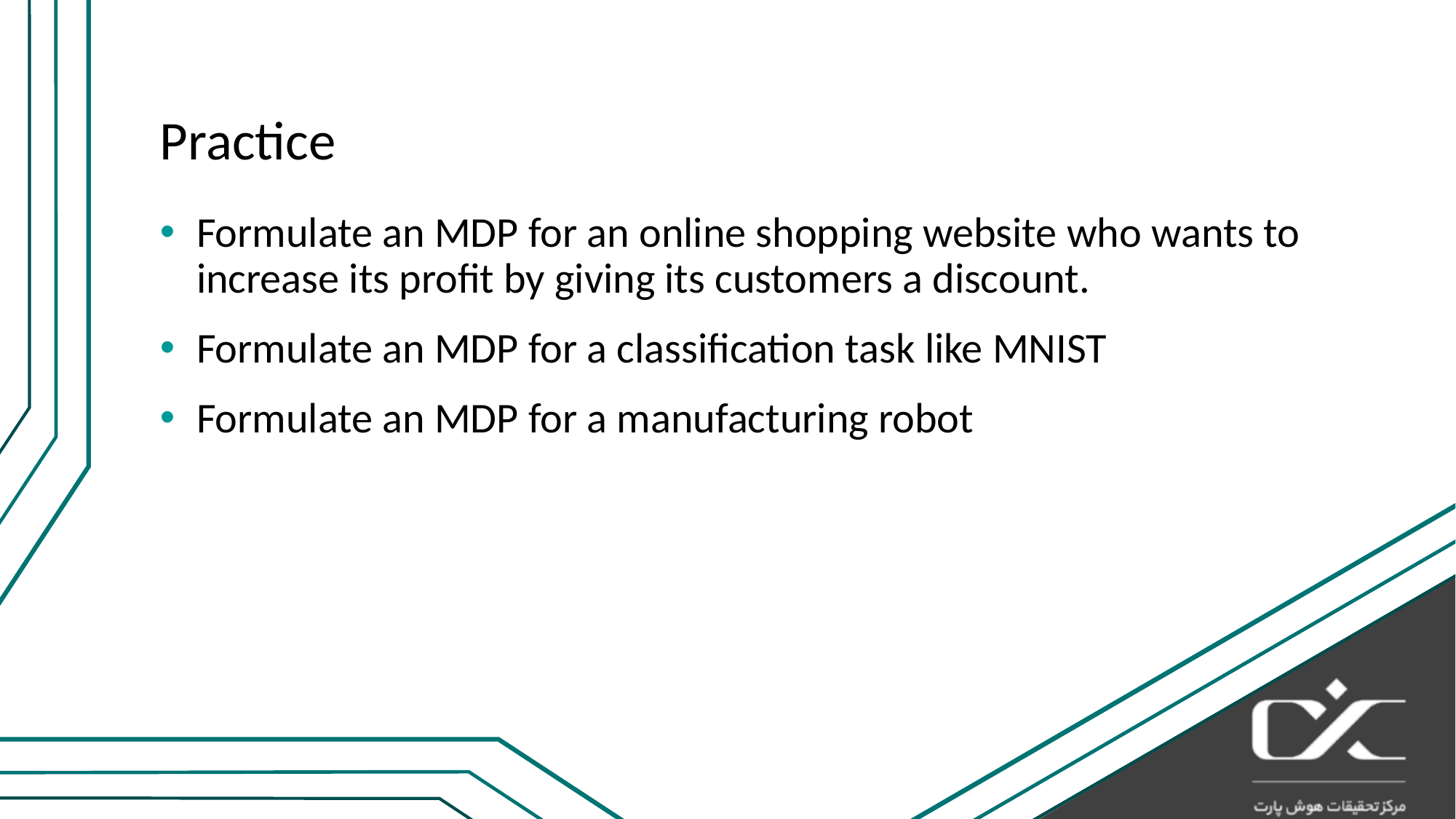

# Practice
Formulate an MDP for an online shopping website who wants to increase its profit by giving its customers a discount.
Formulate an MDP for a classification task like MNIST
Formulate an MDP for a manufacturing robot